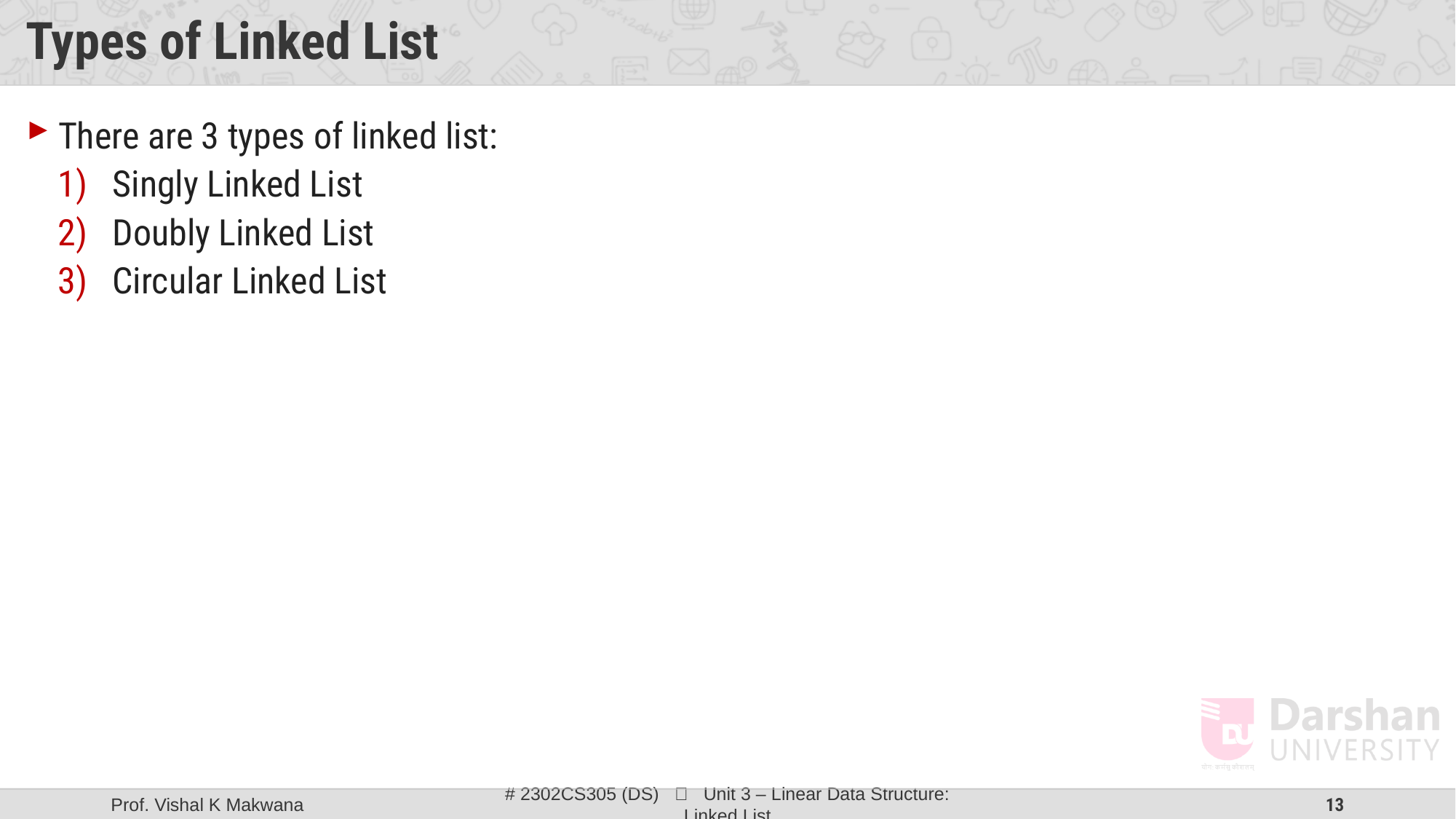

# Types of Linked List
There are 3 types of linked list:
Singly Linked List
Doubly Linked List
Circular Linked List